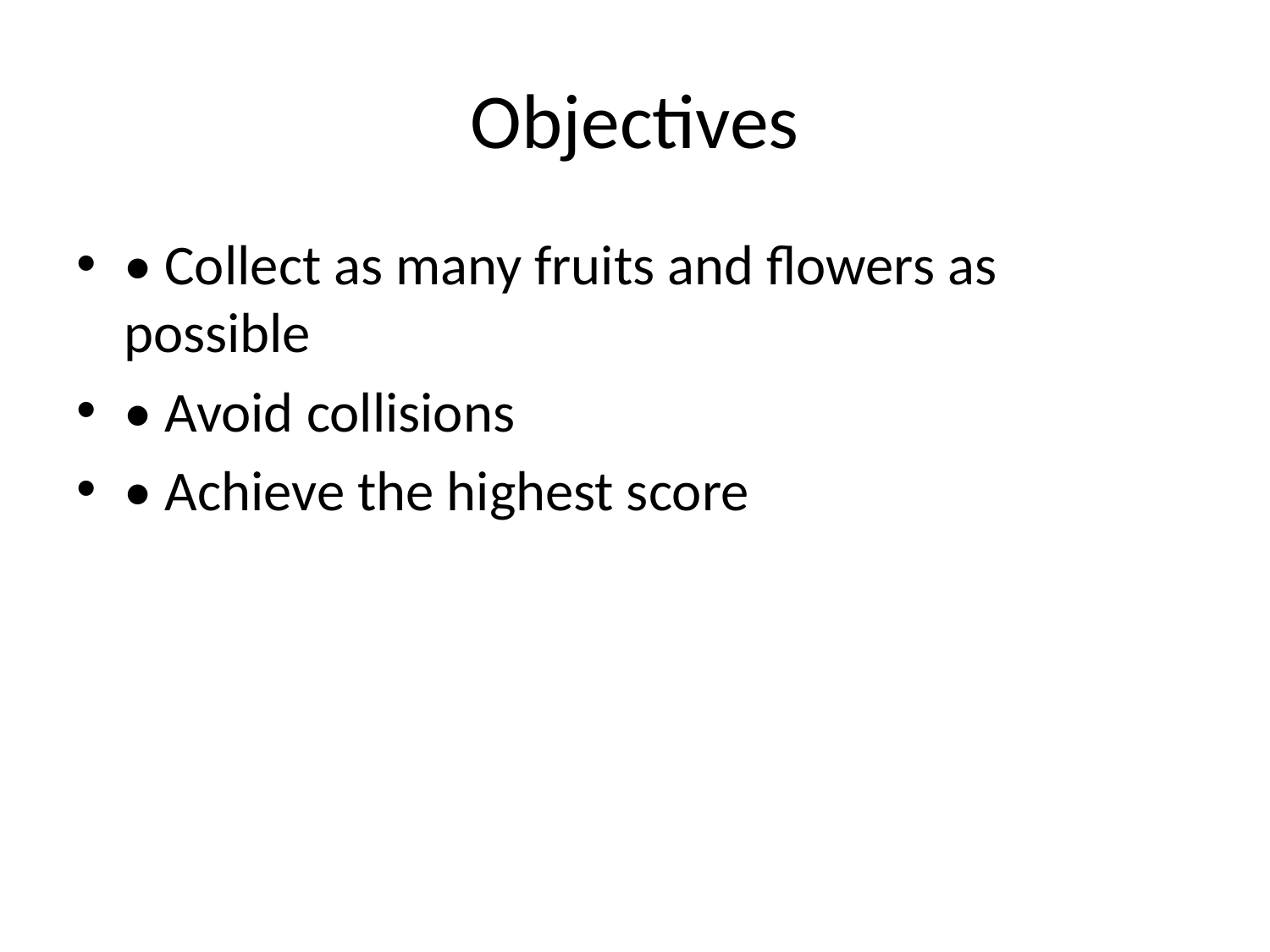

# Objectives
• Collect as many fruits and flowers as possible
• Avoid collisions
• Achieve the highest score